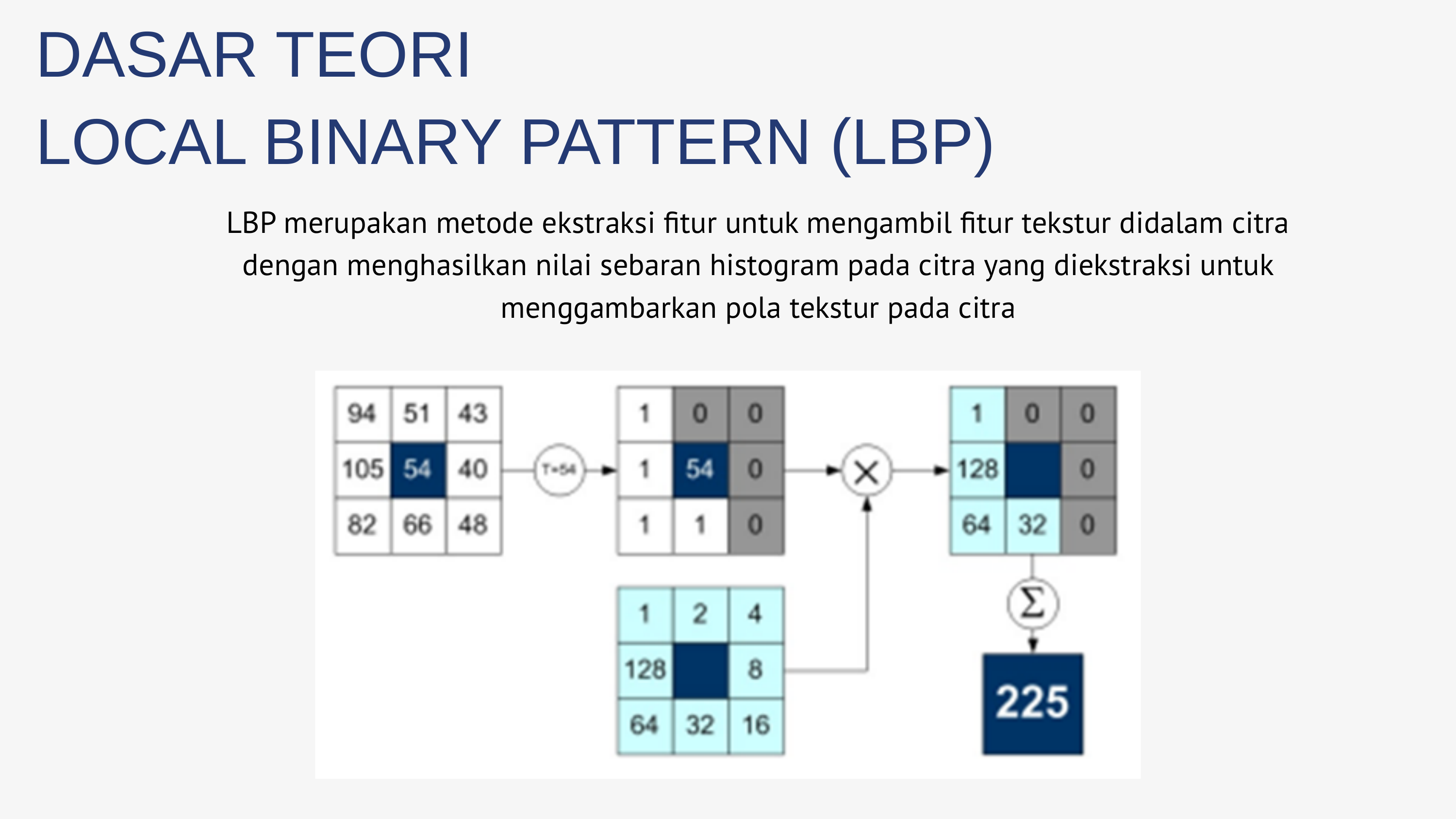

DASAR TEORI
LOCAL BINARY PATTERN (LBP)

LBP merupakan metode ekstraksi fitur untuk mengambil fitur tekstur didalam citra dengan menghasilkan nilai sebaran histogram pada citra yang diekstraksi untuk menggambarkan pola tekstur pada citra